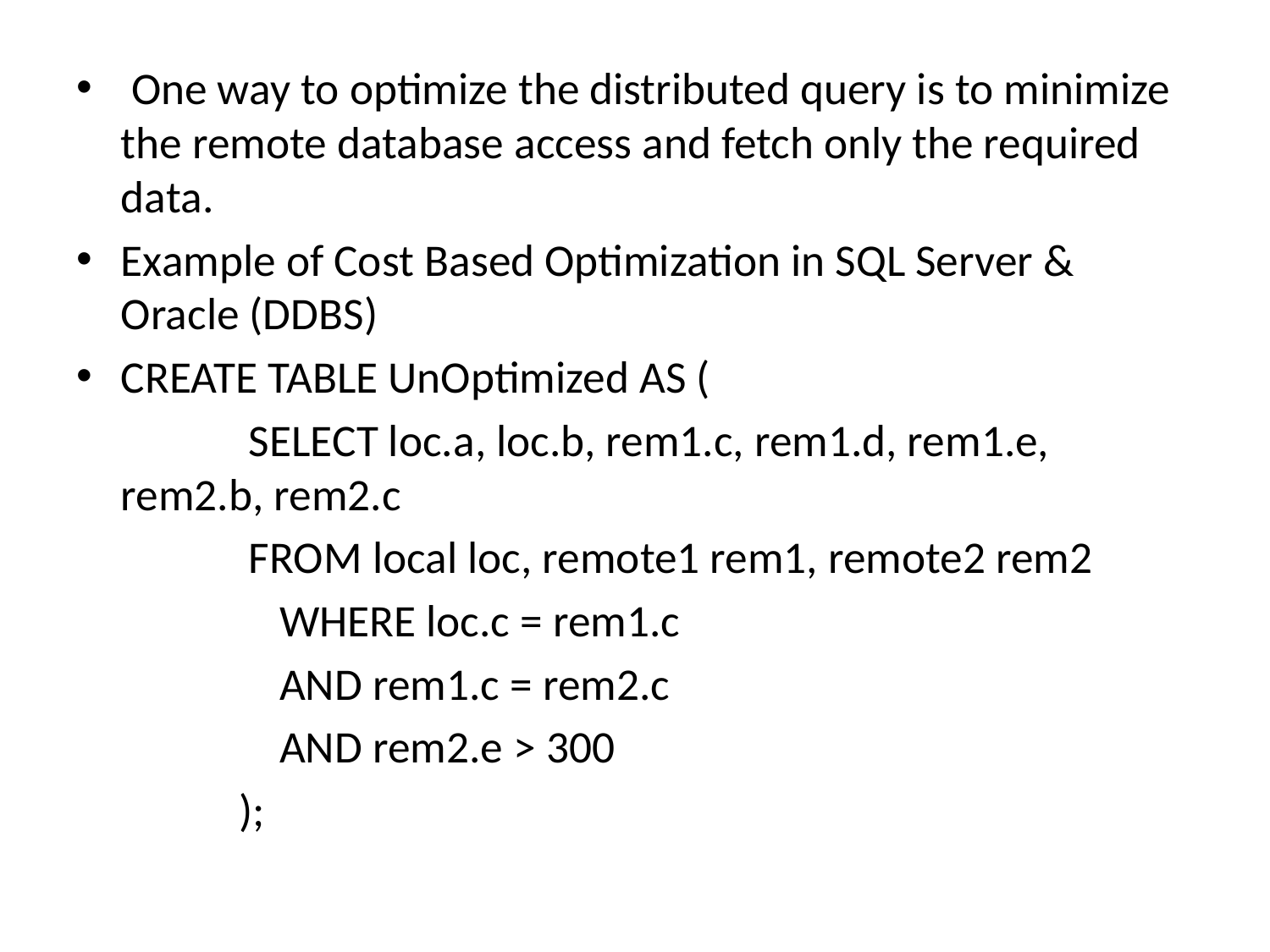

One way to optimize the distributed query is to minimize the remote database access and fetch only the required data.
Example of Cost Based Optimization in SQL Server & Oracle (DDBS)
CREATE TABLE UnOptimized AS (
                 SELECT loc.a, loc.b, rem1.c, rem1.d, rem1.e, rem2.b, rem2.c
                 FROM local loc, remote1 rem1, remote2 rem2
                    WHERE loc.c = rem1.c
                    AND rem1.c = rem2.c
                    AND rem2.e > 300
                );